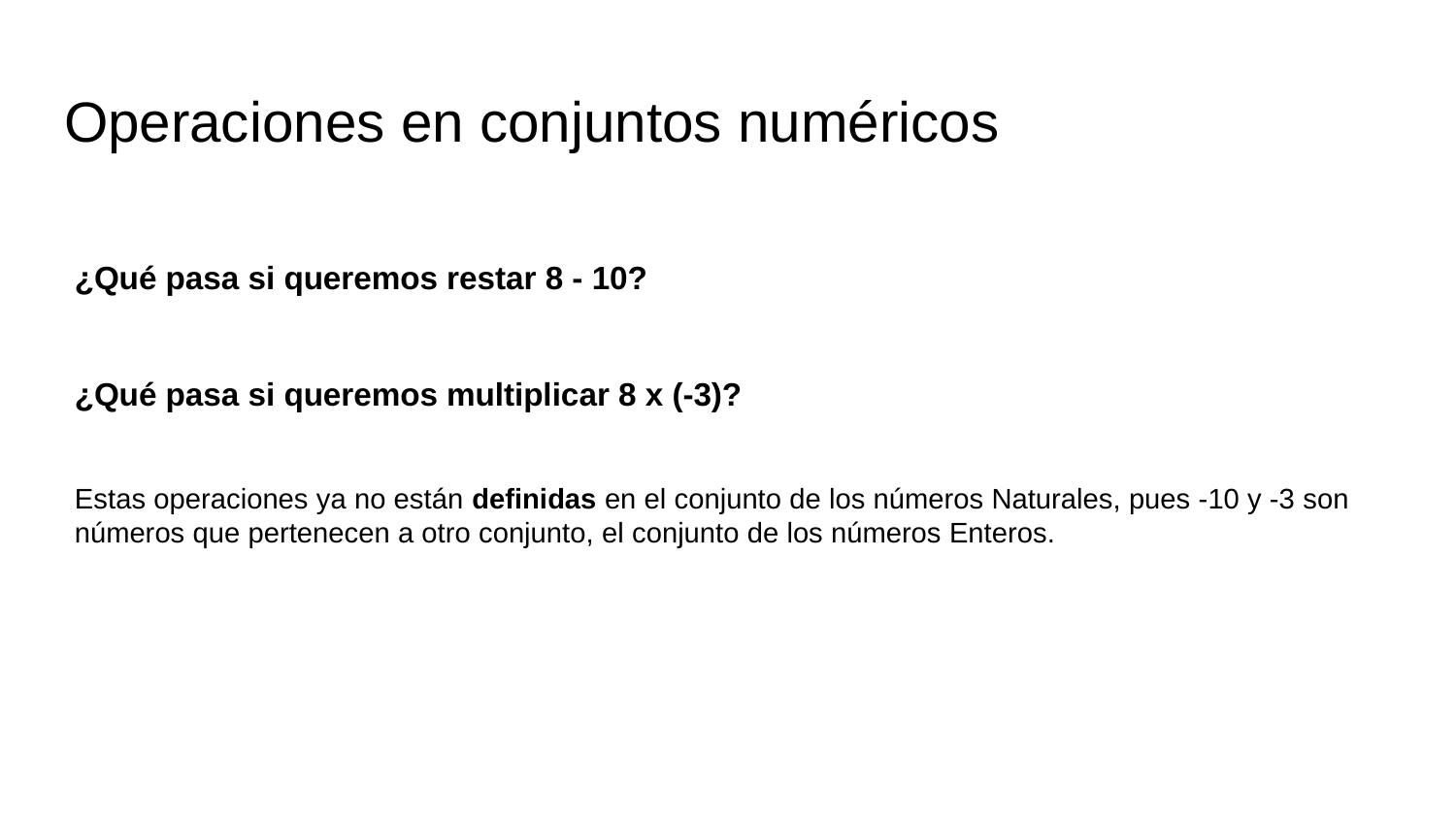

# Operaciones en conjuntos numéricos

¿Qué pasa si queremos restar 8 - 10?

¿Qué pasa si queremos multiplicar 8 x (-3)?

Estas operaciones ya no están definidas en el conjunto de los números Naturales, pues -10 y -3 son
números que pertenecen a otro conjunto, el conjunto de los números Enteros.